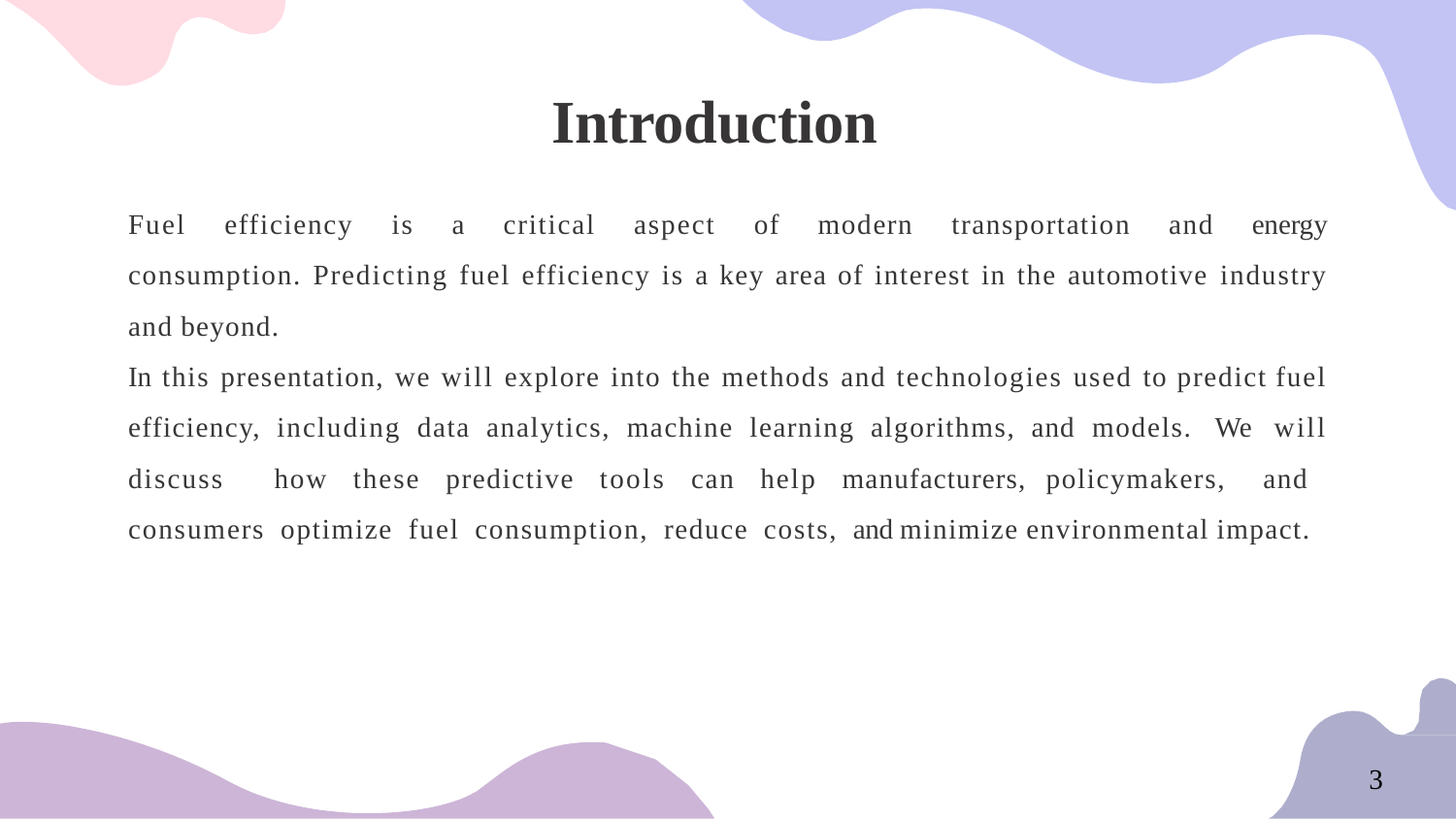

# Introduction
Fuel  efficiency  is  a  critical  aspect  of  modern  transportation  and  energy consumption. Predicting fuel efficiency is a key area of interest in the automotive industry and beyond.
In this presentation, we will explore into the methods and technologies used to predict fuel efficiency, including data analytics, machine learning algorithms, and models. We will discuss  how these predictive tools can help manufacturers, policymakers,  and  consumers  optimize  fuel  consumption,  reduce  costs,  and minimize environmental impact.
3